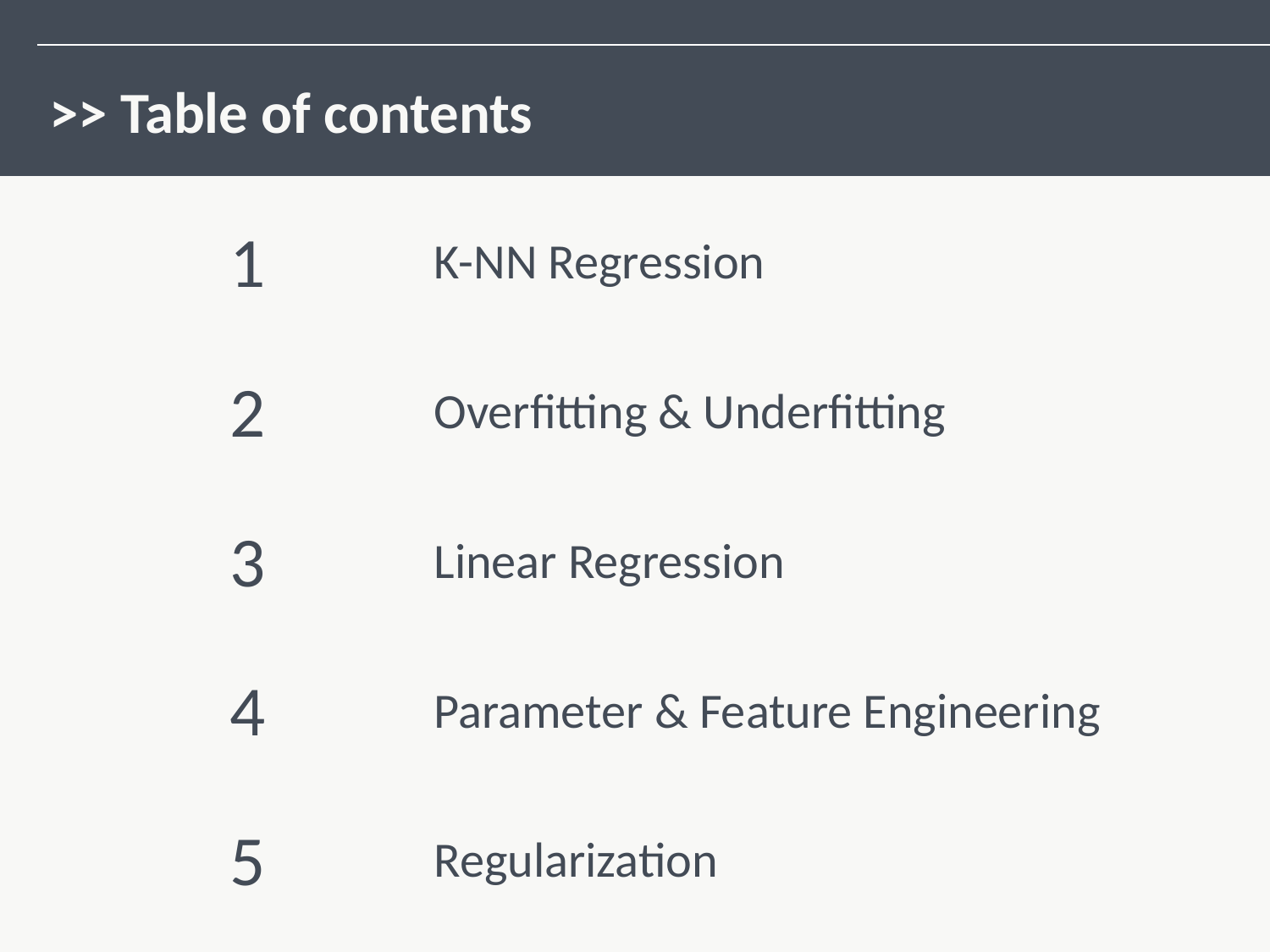

>> Table of contents
1
K-NN Regression
2
Overfitting & Underfitting
3
Linear Regression
4
Parameter & Feature Engineering
5
Regularization